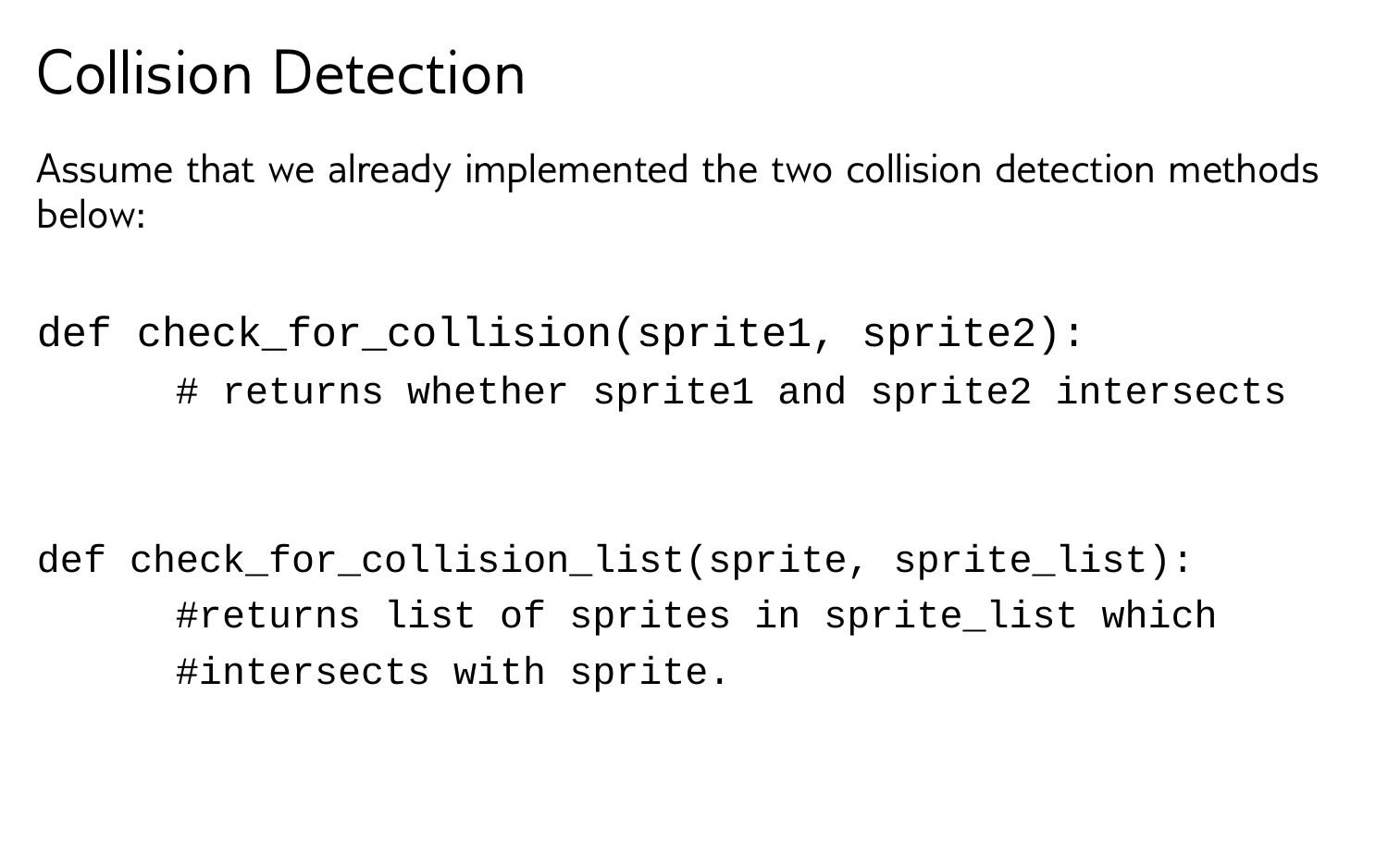

# Collision Detection
Assume that we already implemented the two collision detection methods below:

def check_for_collision(sprite1, sprite2):
	# returns whether sprite1 and sprite2 intersects

def check_for_collision_list(sprite, sprite_list):
	#returns list of sprites in sprite_list which
	#intersects with sprite.